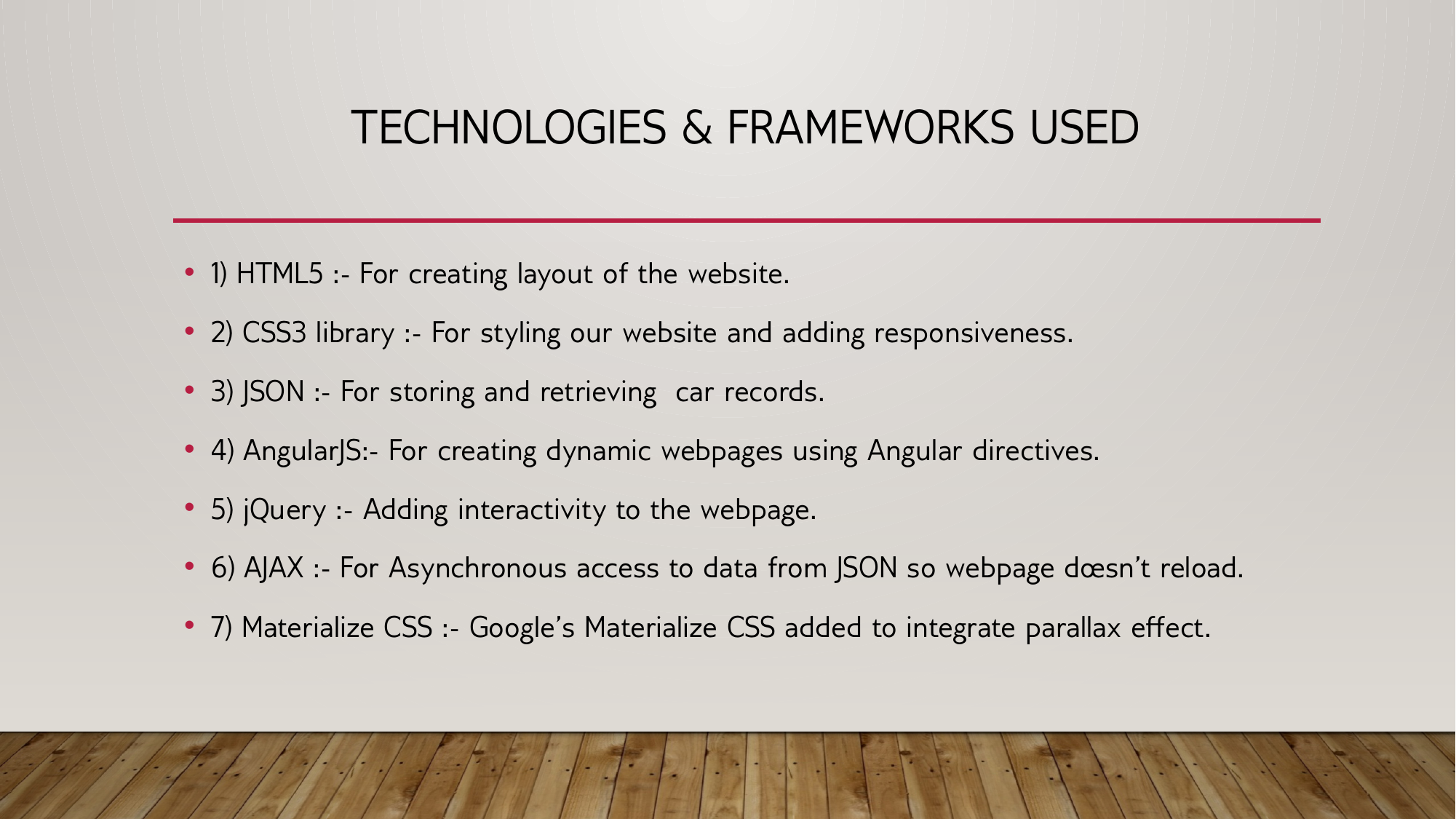

# TECHNOLOGIES & FRAMEWORKS USED
1) HTML5 :- For creating layout of the website.
2) CSS3 library :- For styling our website and adding responsiveness.
3) JSON :- For storing and retrieving  car records.
4) AngularJS:- For creating dynamic webpages using Angular directives.
5) jQuery :- Adding interactivity to the webpage.
6) AJAX :- For Asynchronous access to data from JSON so webpage doesn’t reload.
7) Materialize CSS :- Google’s Materialize CSS added to integrate parallax effect.